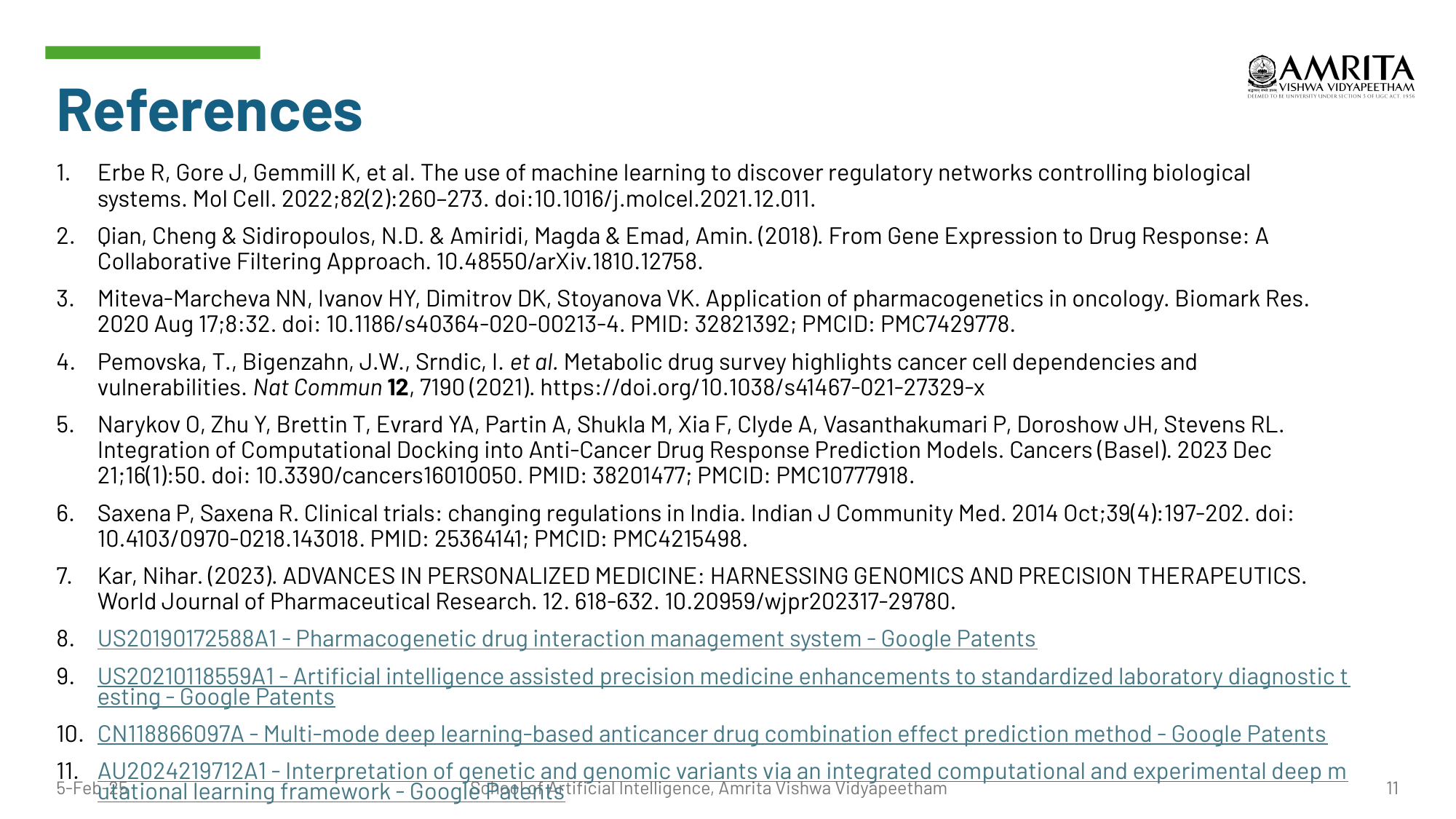

# References
Erbe R, Gore J, Gemmill K, et al. The use of machine learning to discover regulatory networks controlling biological systems. Mol Cell. 2022;82(2):260–273. doi:10.1016/j.molcel.2021.12.011.
Qian, Cheng & Sidiropoulos, N.D. & Amiridi, Magda & Emad, Amin. (2018). From Gene Expression to Drug Response: A Collaborative Filtering Approach. 10.48550/arXiv.1810.12758.
Miteva-Marcheva NN, Ivanov HY, Dimitrov DK, Stoyanova VK. Application of pharmacogenetics in oncology. Biomark Res. 2020 Aug 17;8:32. doi: 10.1186/s40364-020-00213-4. PMID: 32821392; PMCID: PMC7429778.
Pemovska, T., Bigenzahn, J.W., Srndic, I. et al. Metabolic drug survey highlights cancer cell dependencies and vulnerabilities. Nat Commun 12, 7190 (2021). https://doi.org/10.1038/s41467-021-27329-x
Narykov O, Zhu Y, Brettin T, Evrard YA, Partin A, Shukla M, Xia F, Clyde A, Vasanthakumari P, Doroshow JH, Stevens RL. Integration of Computational Docking into Anti-Cancer Drug Response Prediction Models. Cancers (Basel). 2023 Dec 21;16(1):50. doi: 10.3390/cancers16010050. PMID: 38201477; PMCID: PMC10777918.
Saxena P, Saxena R. Clinical trials: changing regulations in India. Indian J Community Med. 2014 Oct;39(4):197-202. doi: 10.4103/0970-0218.143018. PMID: 25364141; PMCID: PMC4215498.
Kar, Nihar. (2023). ADVANCES IN PERSONALIZED MEDICINE: HARNESSING GENOMICS AND PRECISION THERAPEUTICS. World Journal of Pharmaceutical Research. 12. 618-632. 10.20959/wjpr202317-29780.
US20190172588A1 - Pharmacogenetic drug interaction management system - Google Patents
US20210118559A1 - Artificial intelligence assisted precision medicine enhancements to standardized laboratory diagnostic testing - Google Patents
CN118866097A - Multi-mode deep learning-based anticancer drug combination effect prediction method - Google Patents
AU2024219712A1 - Interpretation of genetic and genomic variants via an integrated computational and experimental deep mutational learning framework - Google Patents

11
5-Feb-25
School of Artificial Intelligence, Amrita Vishwa Vidyapeetham